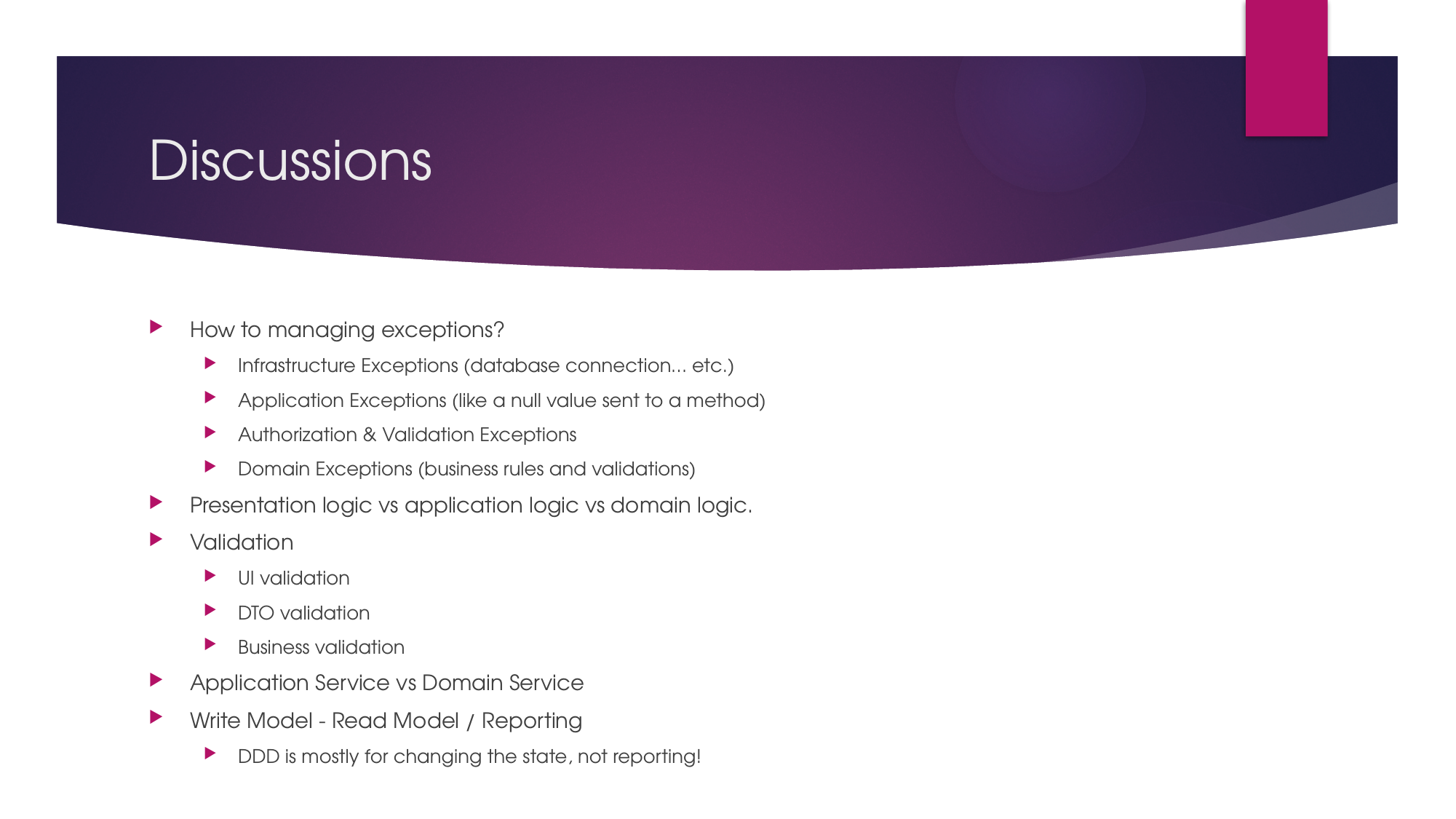

# Discussions
How to managing exceptions?
Infrastructure Exceptions (database connection… etc.)
Application Exceptions (like a null value sent to a method)
Authorization & Validation Exceptions
Domain Exceptions (business rules and validations)
Presentation logic vs application logic vs domain logic.
Validation
UI validation
DTO validation
Business validation
Application Service vs Domain Service
Write Model - Read Model / Reporting
DDD is mostly for changing the state, not reporting!